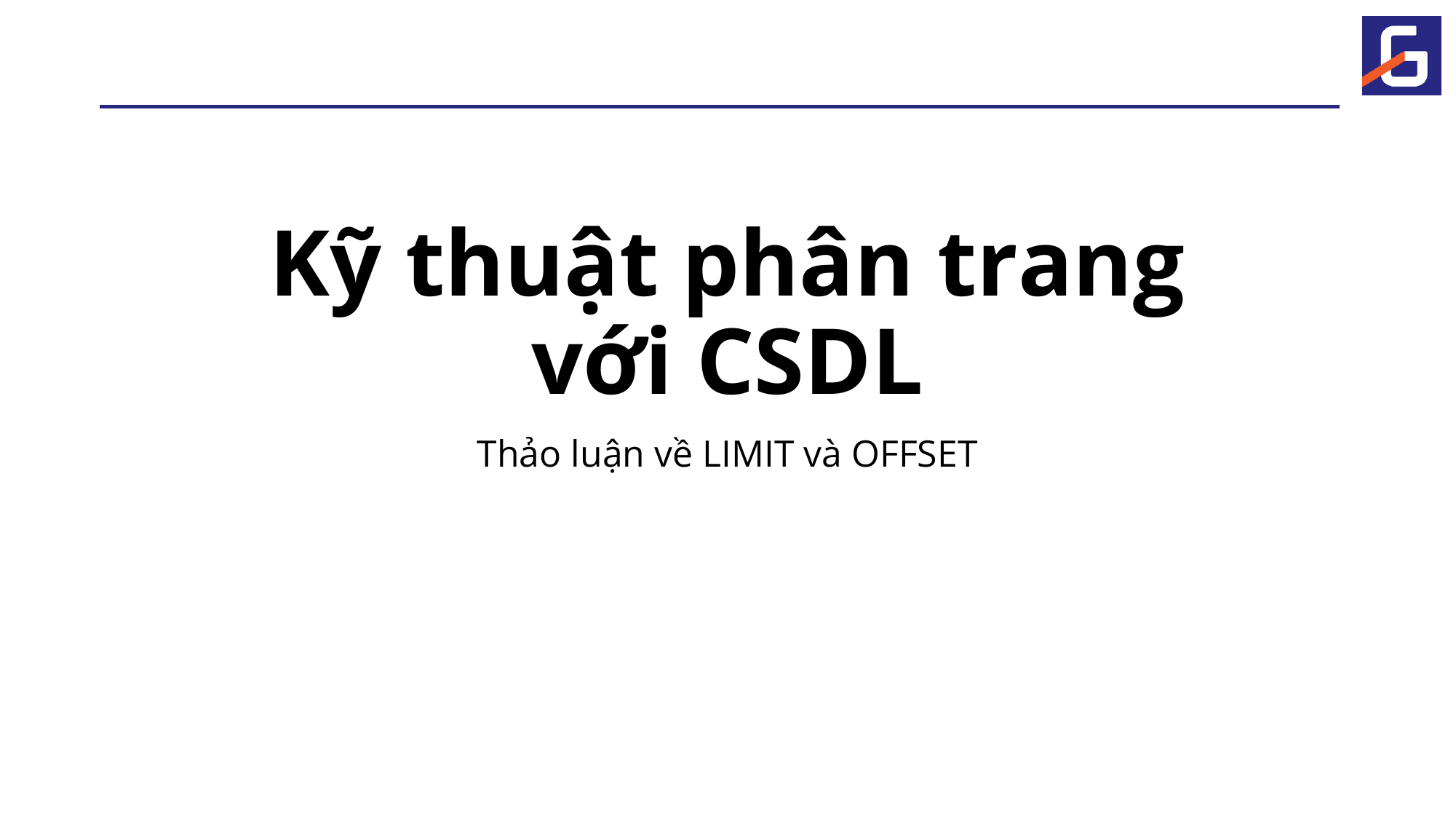

# Kỹ thuật phân trang với CSDL
Thảo luận về LIMIT và OFFSET